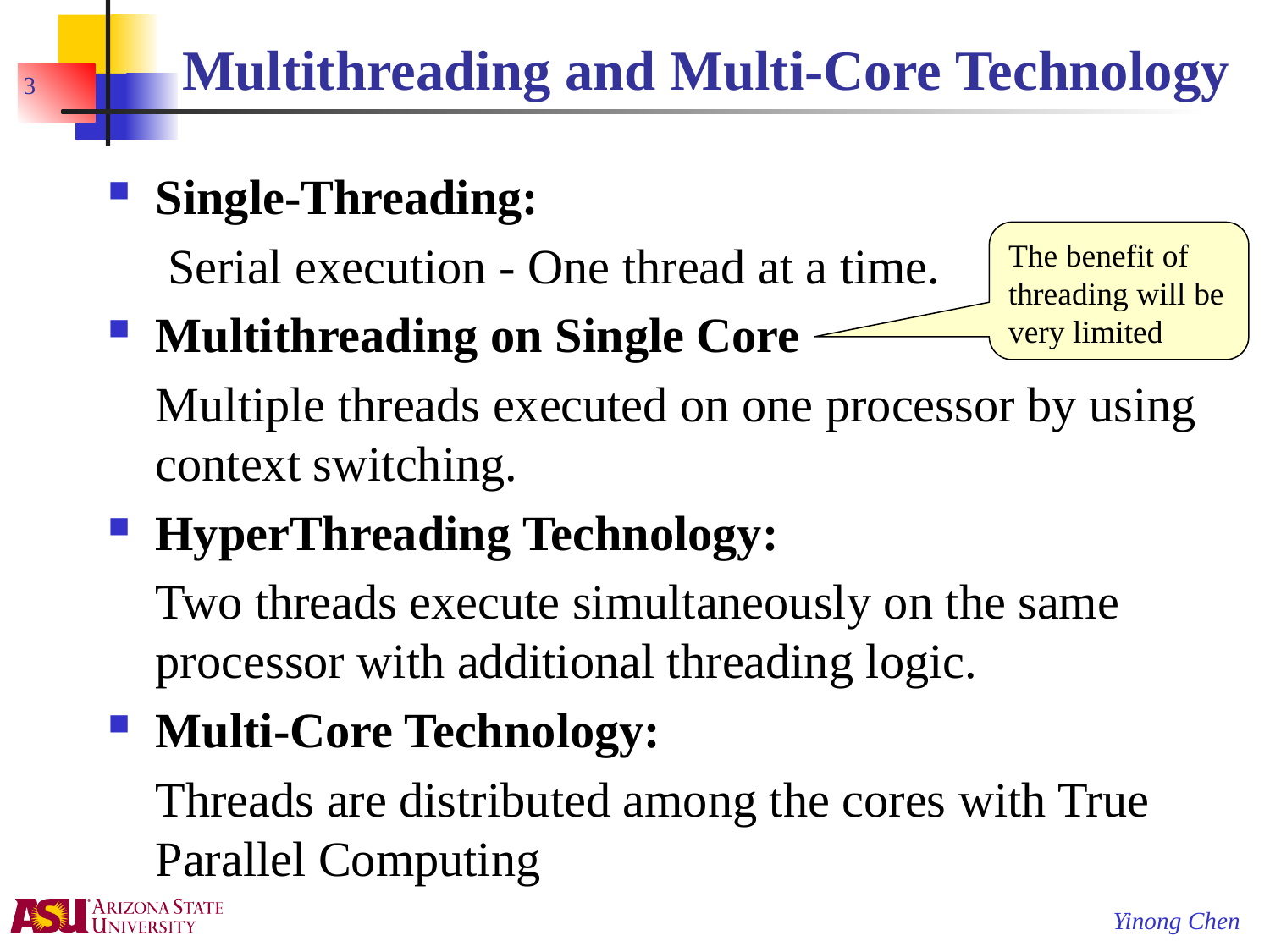

# Multithreading and Multi-Core Technology
3
Single-Threading:
	 Serial execution - One thread at a time.
Multithreading on Single Core
	Multiple threads executed on one processor by using context switching.
HyperThreading Technology:
	Two threads execute simultaneously on the same processor with additional threading logic.
Multi-Core Technology:
	Threads are distributed among the cores with True Parallel Computing
The benefit of threading will be very limited